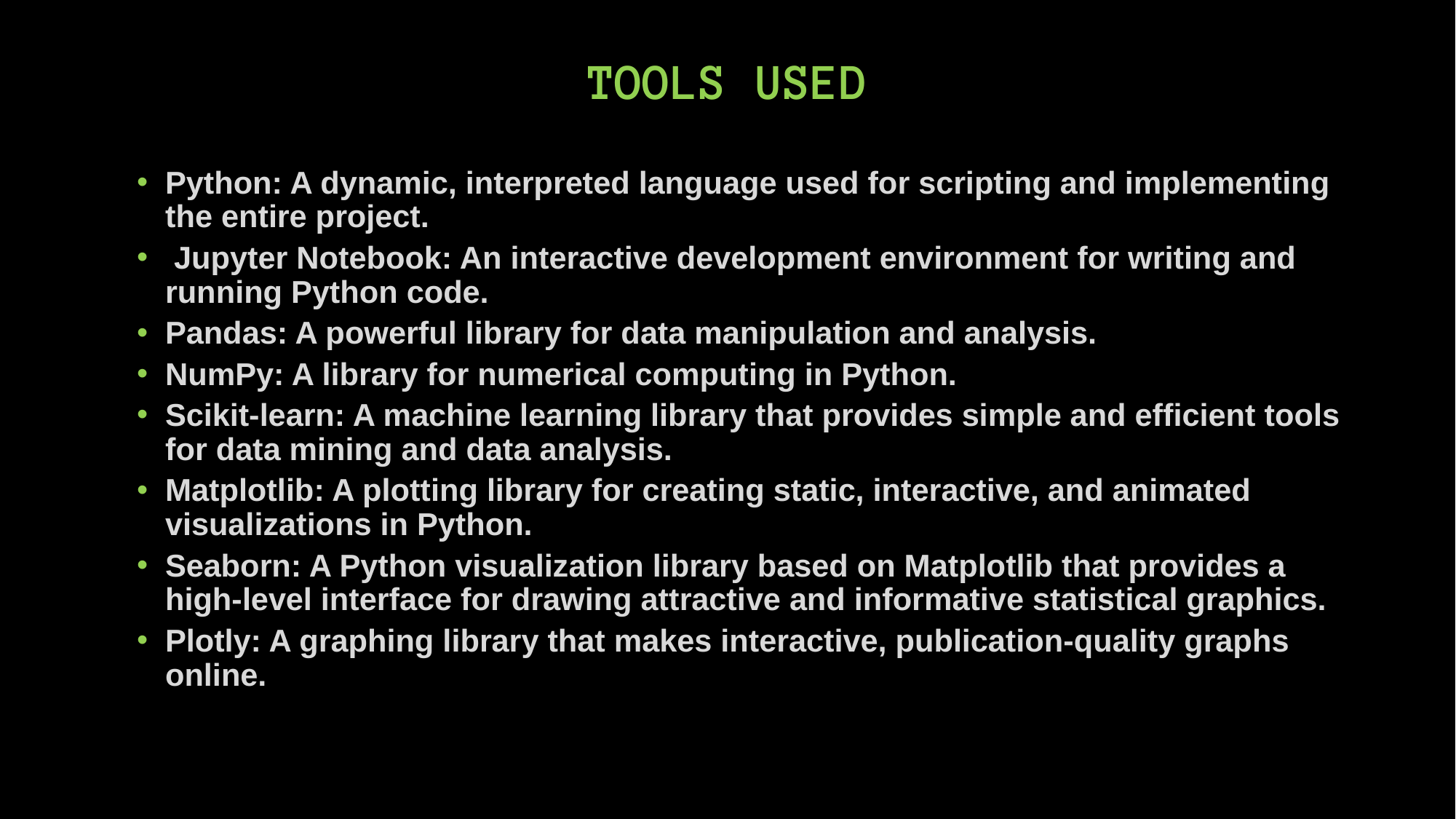

# TOOLS USED

Python: A dynamic, interpreted language used for scripting and implementing the entire project.
 Jupyter Notebook: An interactive development environment for writing and running Python code.
Pandas: A powerful library for data manipulation and analysis.
NumPy: A library for numerical computing in Python.
Scikit-learn: A machine learning library that provides simple and efficient tools for data mining and data analysis.
Matplotlib: A plotting library for creating static, interactive, and animated visualizations in Python.
Seaborn: A Python visualization library based on Matplotlib that provides a high-level interface for drawing attractive and informative statistical graphics.
Plotly: A graphing library that makes interactive, publication-quality graphs online.